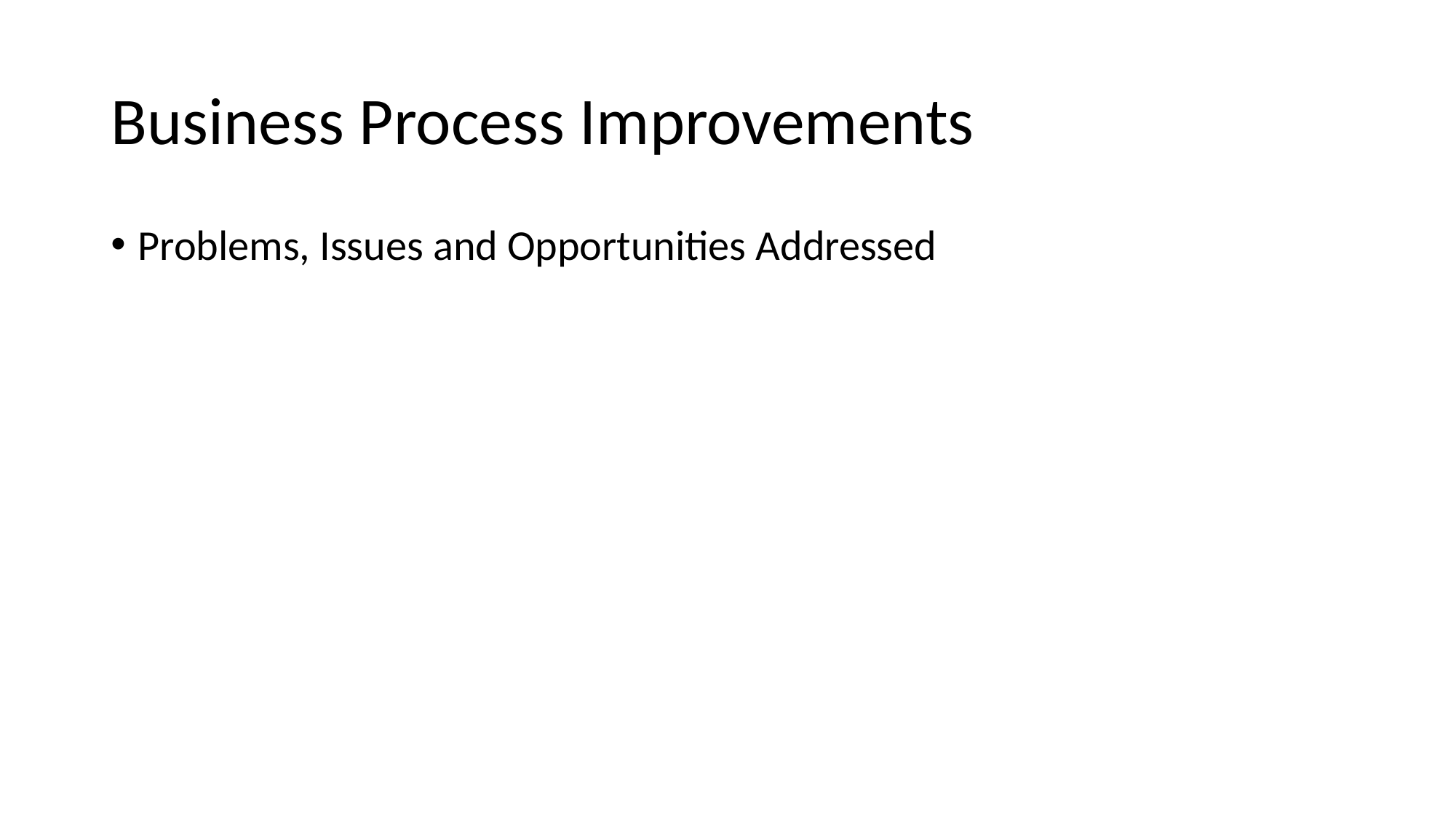

# Business Process Improvements
Problems, Issues and Opportunities Addressed